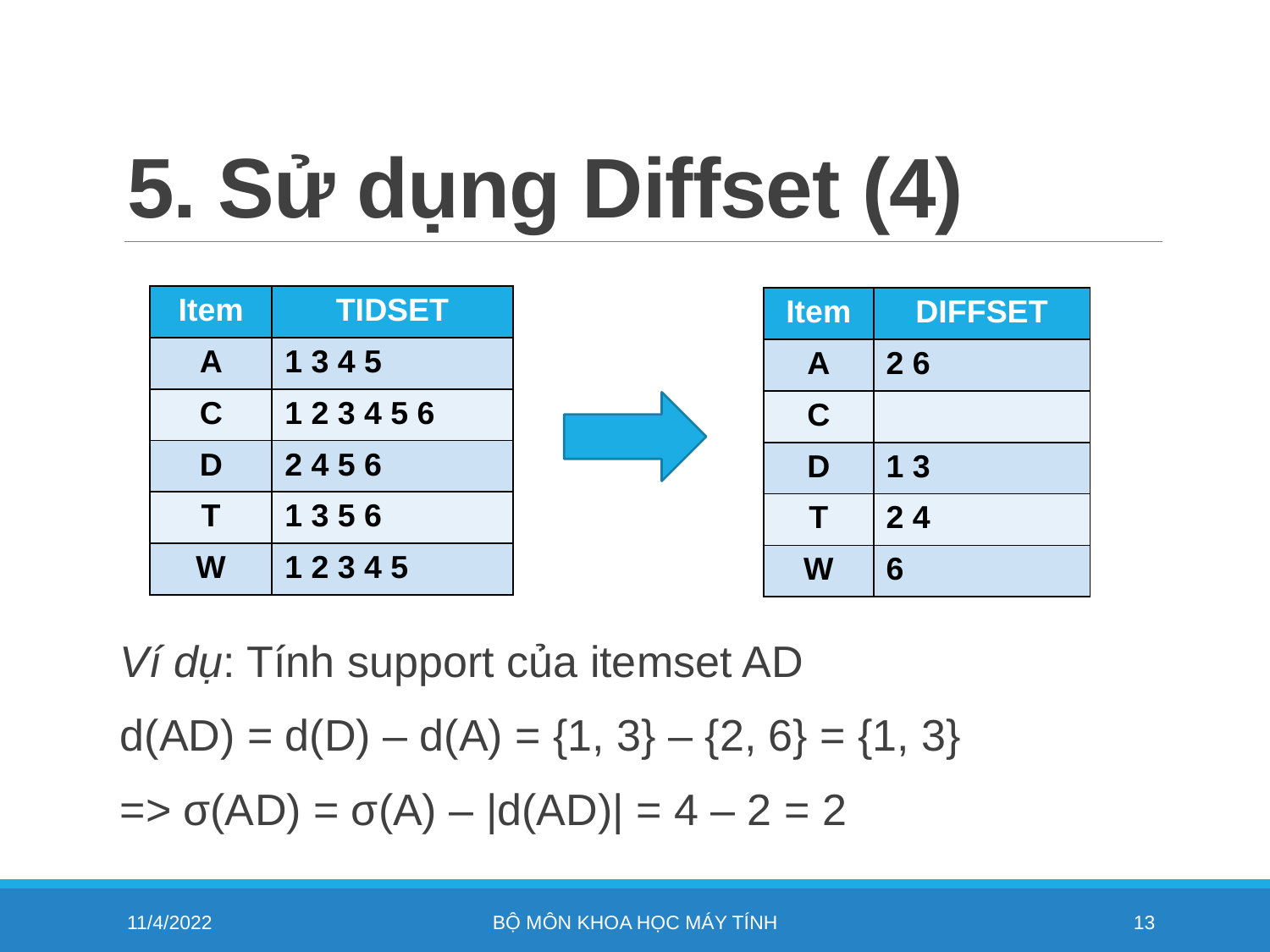

# 5. Sử dụng Diffset (4)
| Item | TIDSET |
| --- | --- |
| A | 1 3 4 5 |
| C | 1 2 3 4 5 6 |
| D | 2 4 5 6 |
| T | 1 3 5 6 |
| W | 1 2 3 4 5 |
| Item | DIFFSET |
| --- | --- |
| A | 2 6 |
| C |  |
| D | 1 3 |
| T | 2 4 |
| W | 6 |

Ví dụ: Tính support của itemset AD
d(AD) = d(D) – d(A) = {1, 3} – {2, 6} = {1, 3}
=> σ(AD) = σ(A) – |d(AD)| = 4 – 2 = 2
11/4/2022
Bộ môn khoa học máy tính
13